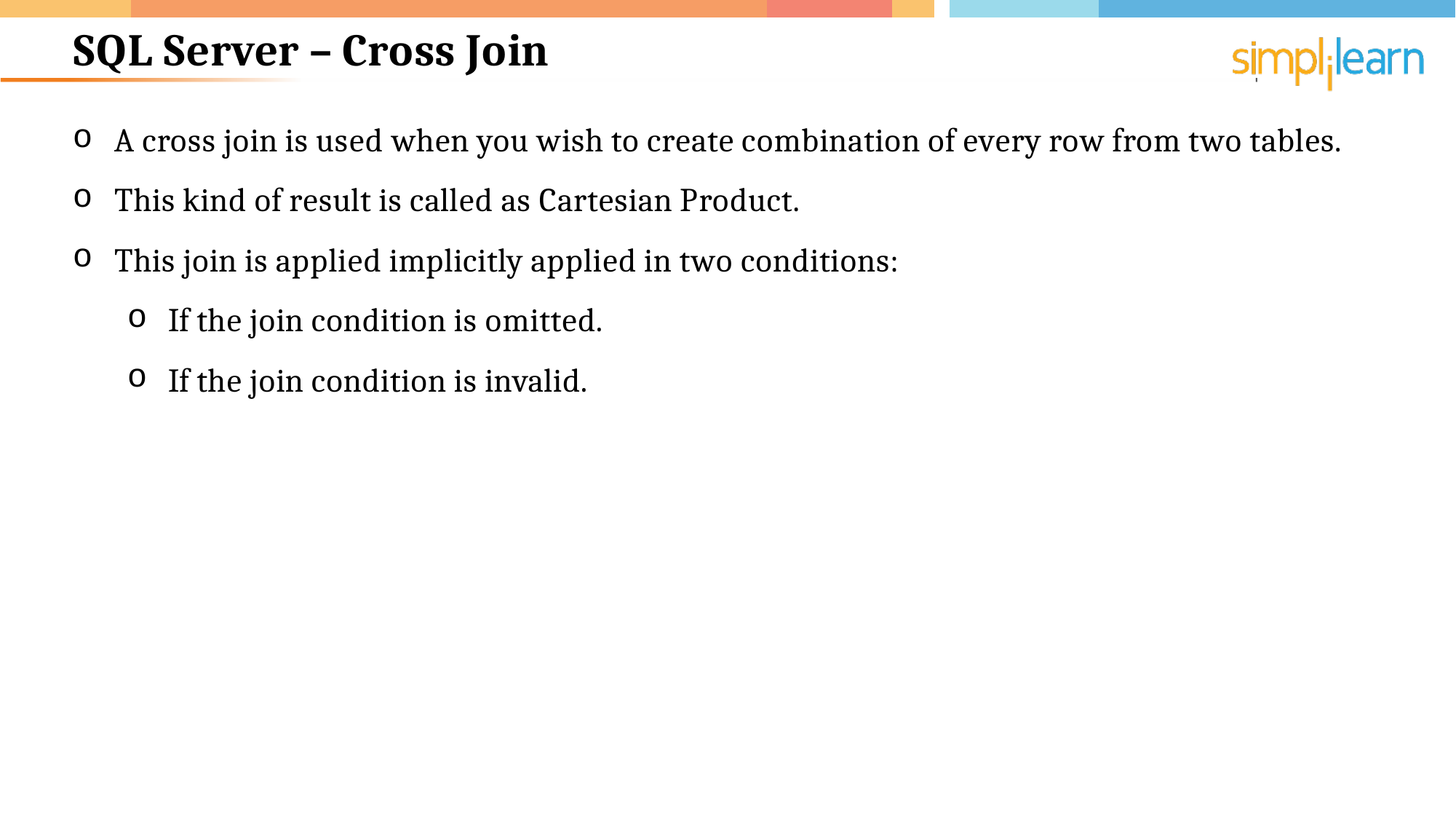

# SQL Server – Cross Join
A cross join is used when you wish to create combination of every row from two tables.
This kind of result is called as Cartesian Product.
This join is applied implicitly applied in two conditions:
If the join condition is omitted.
If the join condition is invalid.